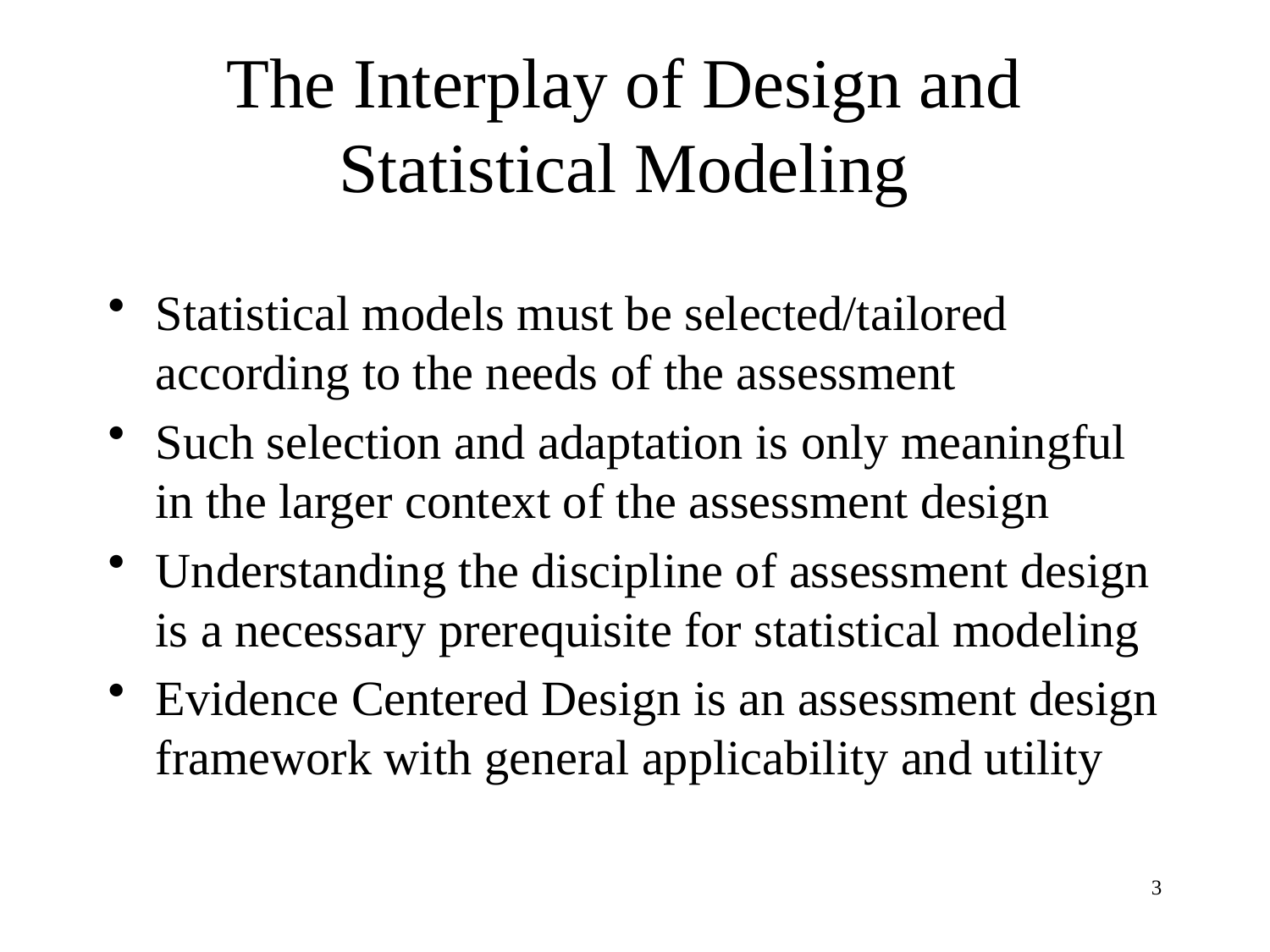

# The Interplay of Design and Statistical Modeling
Statistical models must be selected/tailored according to the needs of the assessment
Such selection and adaptation is only meaningful in the larger context of the assessment design
Understanding the discipline of assessment design is a necessary prerequisite for statistical modeling
Evidence Centered Design is an assessment design framework with general applicability and utility
3